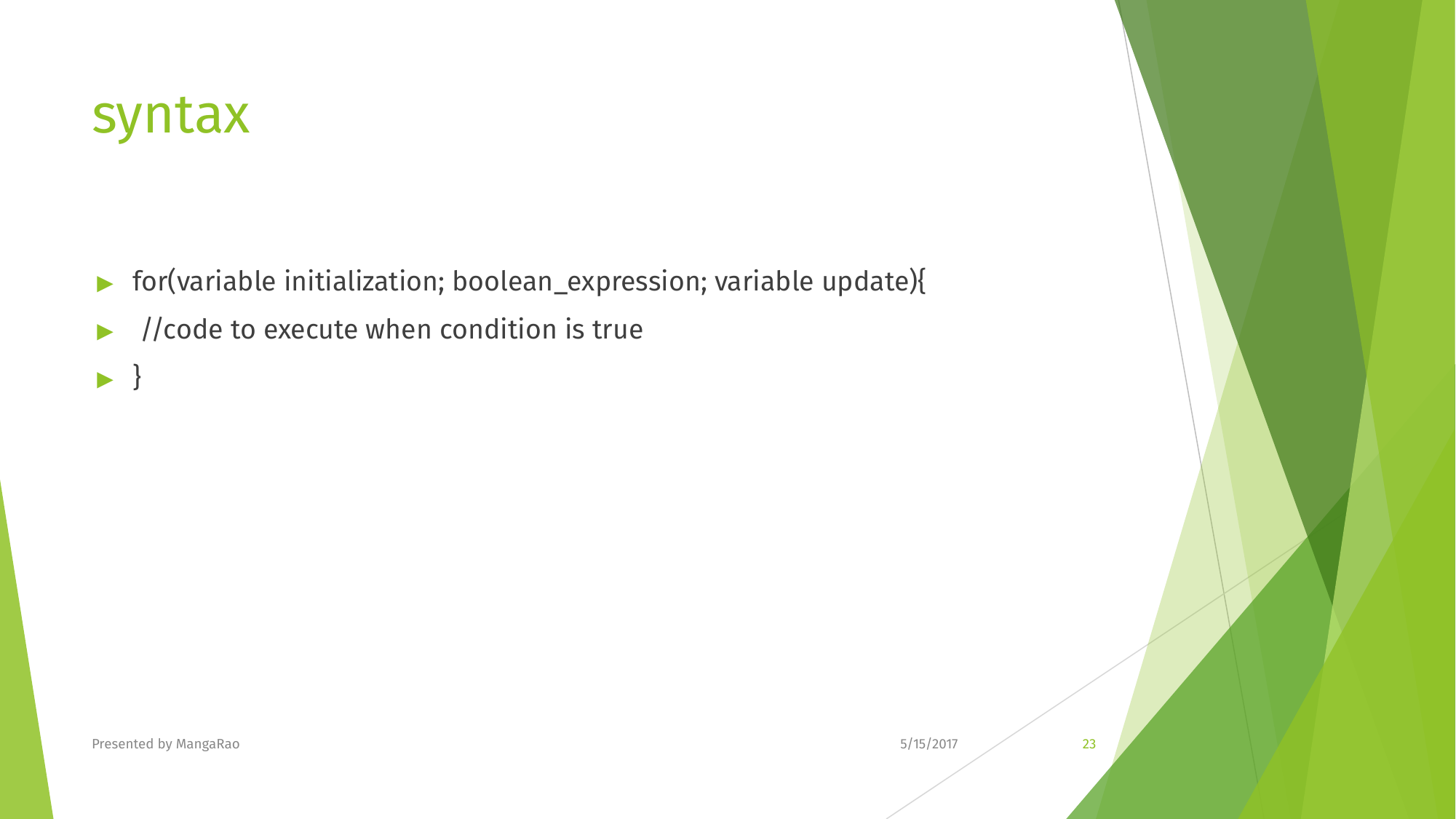

# syntax
for(variable initialization; boolean_expression; variable update){
 //code to execute when condition is true
}
Presented by MangaRao
5/15/2017
23